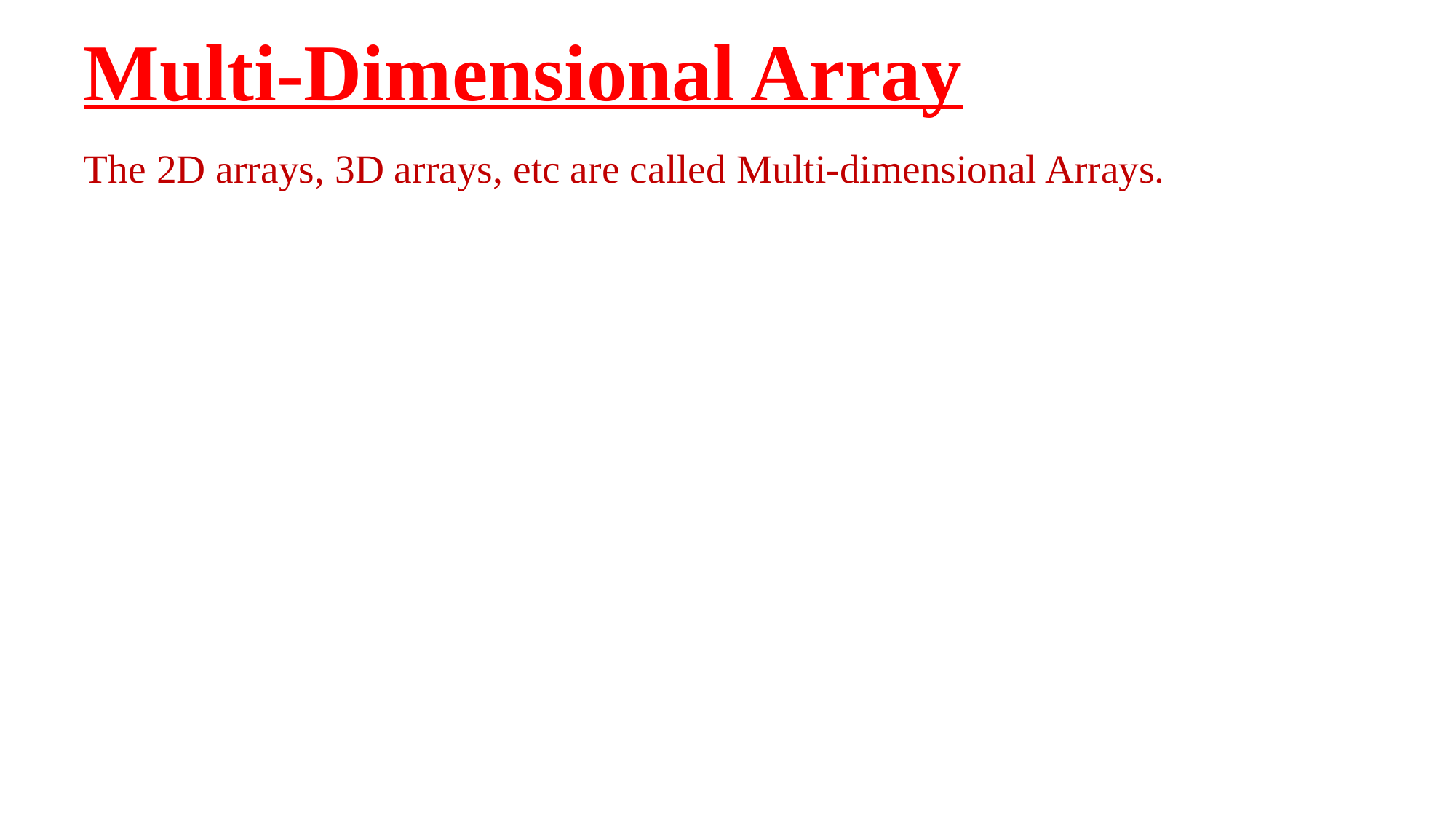

# Multi-Dimensional Array
The 2D arrays, 3D arrays, etc are called Multi-dimensional Arrays.